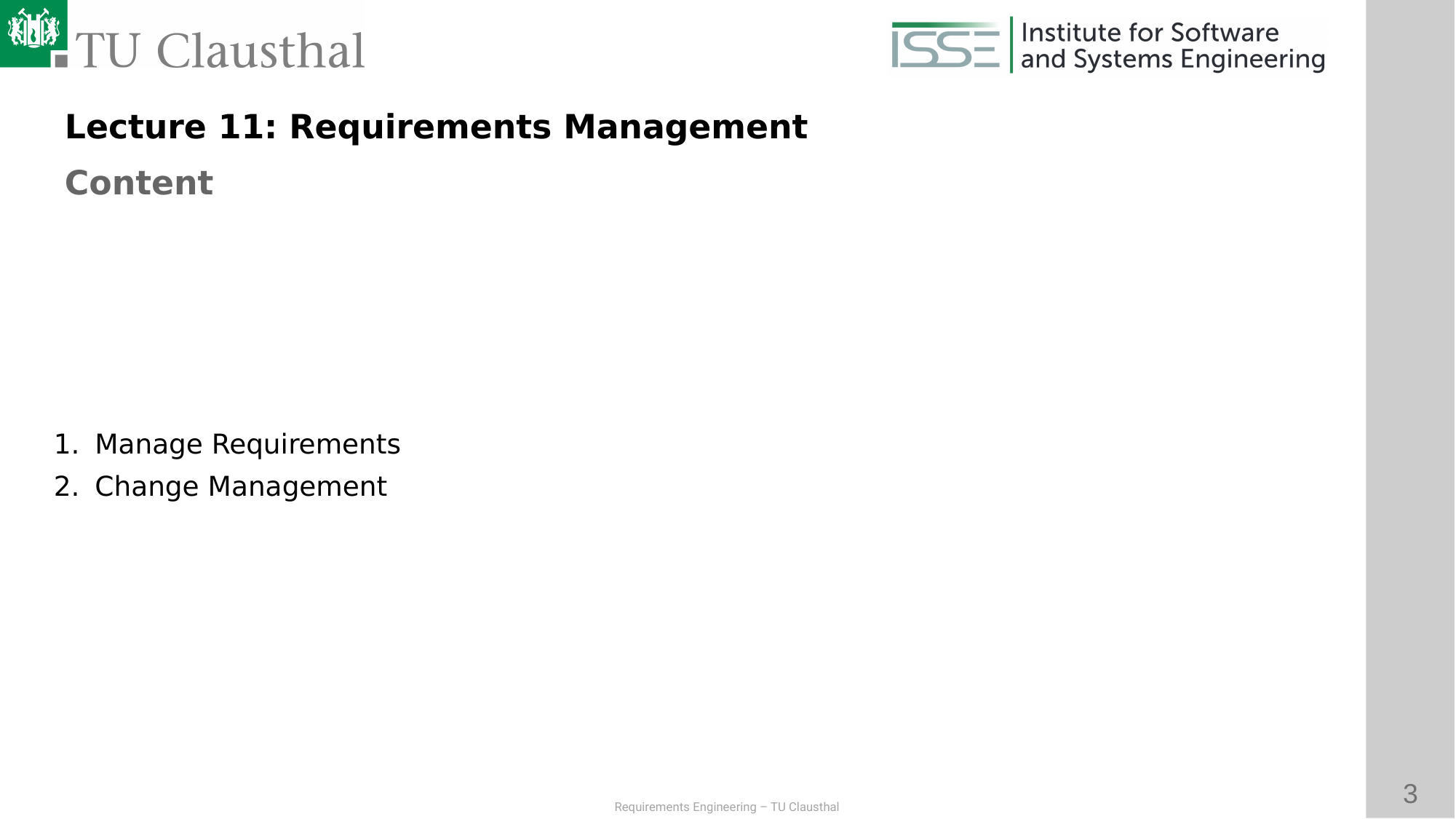

Lecture 11: Requirements Management
Content
Manage Requirements
Change Management